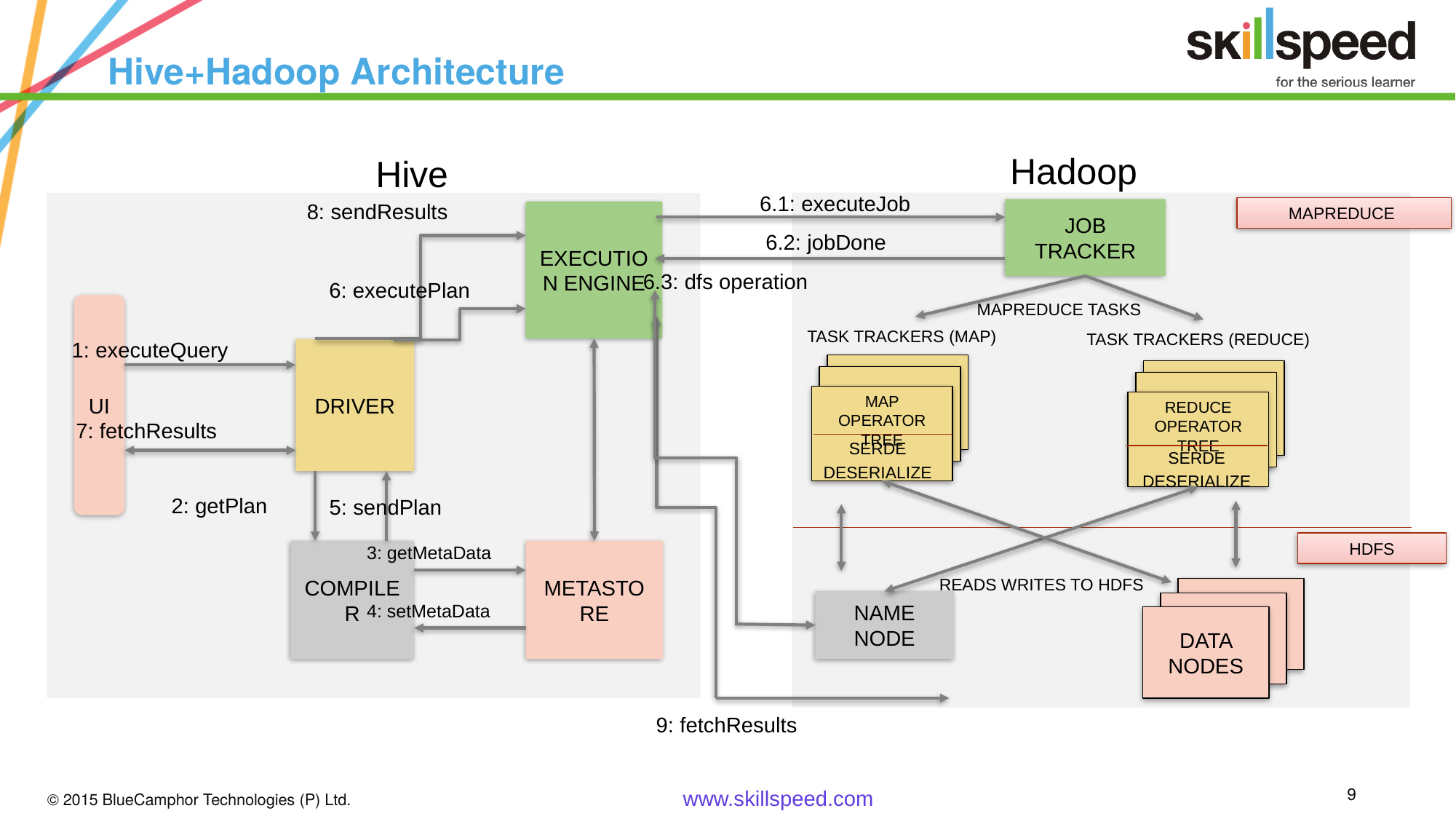

# Hive+Hadoop Architecture
Hadoop
Hive
6.1: executeJob

MAPREDUCE
JOB TRACKER
MAPREDUCE TASKS
TASK TRACKERS (MAP)
TASK TRACKERS (REDUCE)
DRIVER
DRIVER
DRIVER
DRIVER
MAP OPERATOR TREE
REDUCE OPERATOR TREE
SERDE
DESERIALIZE
SERDE
DESERIALIZE
HDFS
READS WRITES TO HDFS

NAME NODE

DATA NODES
8: sendResults

EXECUTION ENGINE
6: executePlan
UI
1: executeQuery
DRIVER
7: fetchResults
2: getPlan
5: sendPlan
3: getMetaData
COMPILER
METASTORE
4: setMetaData
6.2: jobDone
6.3: dfs operation
9: fetchResults